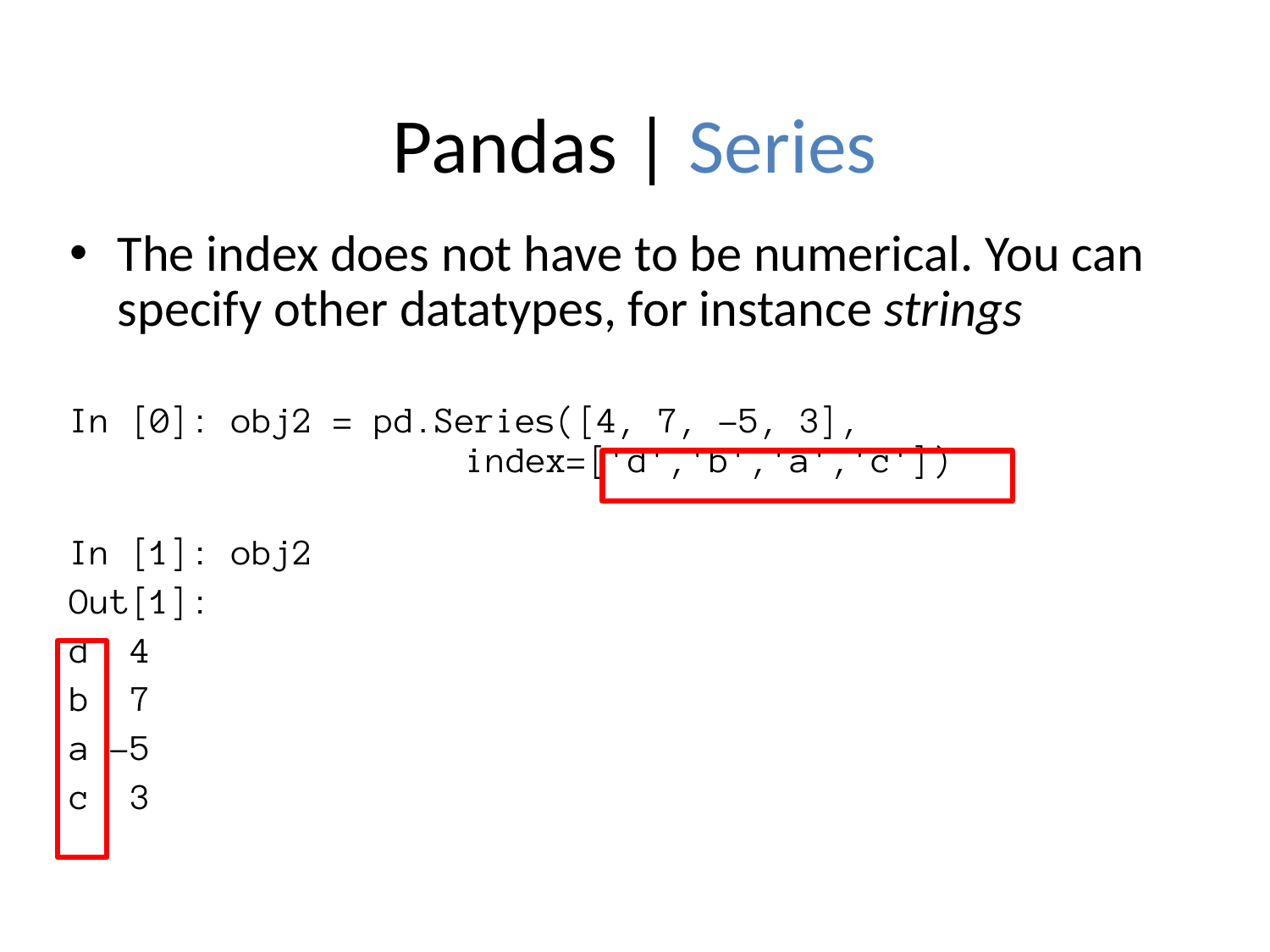

# Pandas | Series
The index does not have to be numerical. You can specify other datatypes, for instance strings

In [0]: obj2 = pd.Series([4, 7, -5, 3],
		       index=['d','b','a','c'])
In [1]: obj2
Out[1]:
d  4
b  7
a -5
c  3